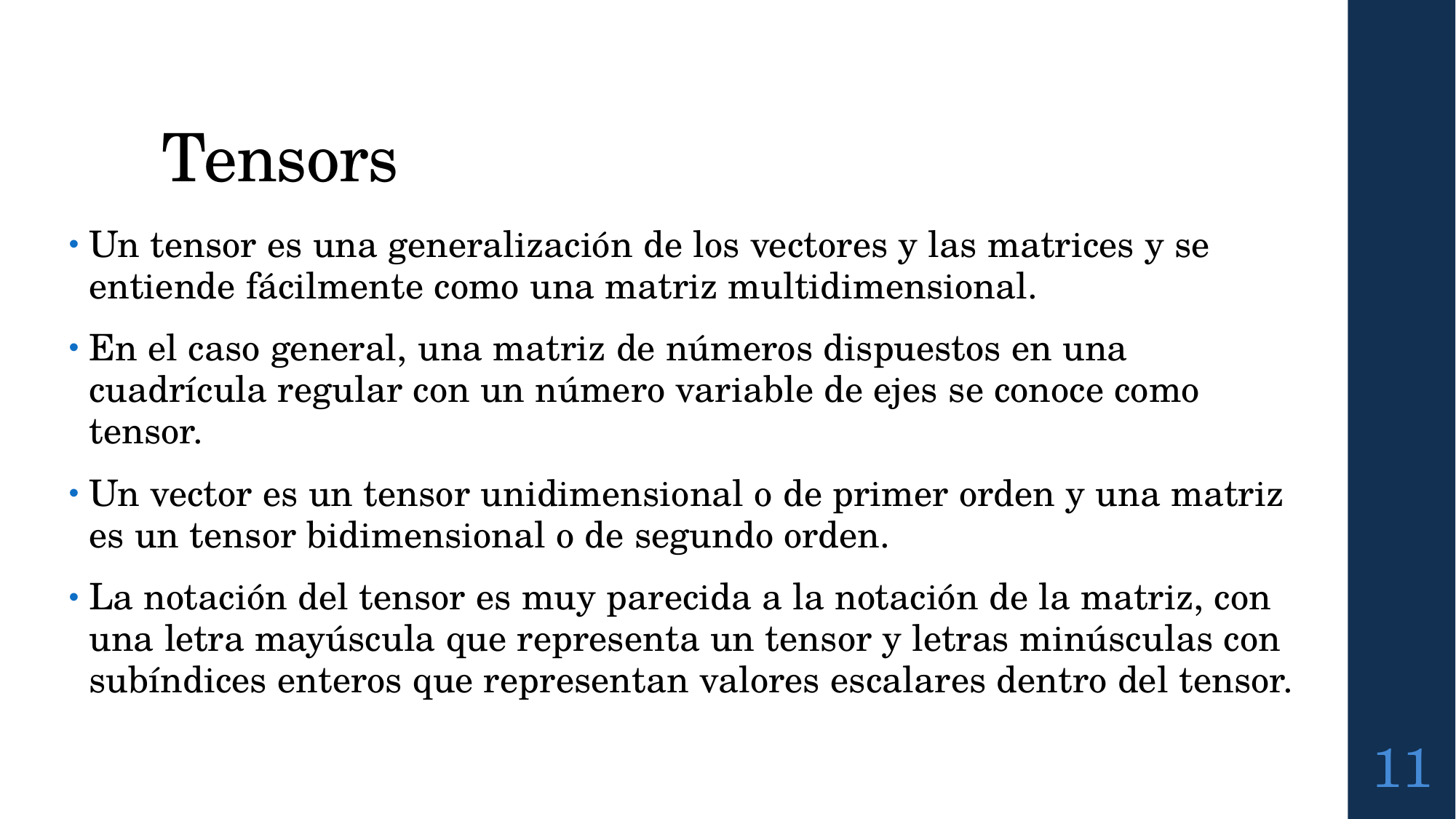

# Tensors
Un tensor es una generalización de los vectores y las matrices y se entiende fácilmente como una matriz multidimensional.
En el caso general, una matriz de números dispuestos en una cuadrícula regular con un número variable de ejes se conoce como tensor.
Un vector es un tensor unidimensional o de primer orden y una matriz es un tensor bidimensional o de segundo orden.
La notación del tensor es muy parecida a la notación de la matriz, con una letra mayúscula que representa un tensor y letras minúsculas con subíndices enteros que representan valores escalares dentro del tensor.
11